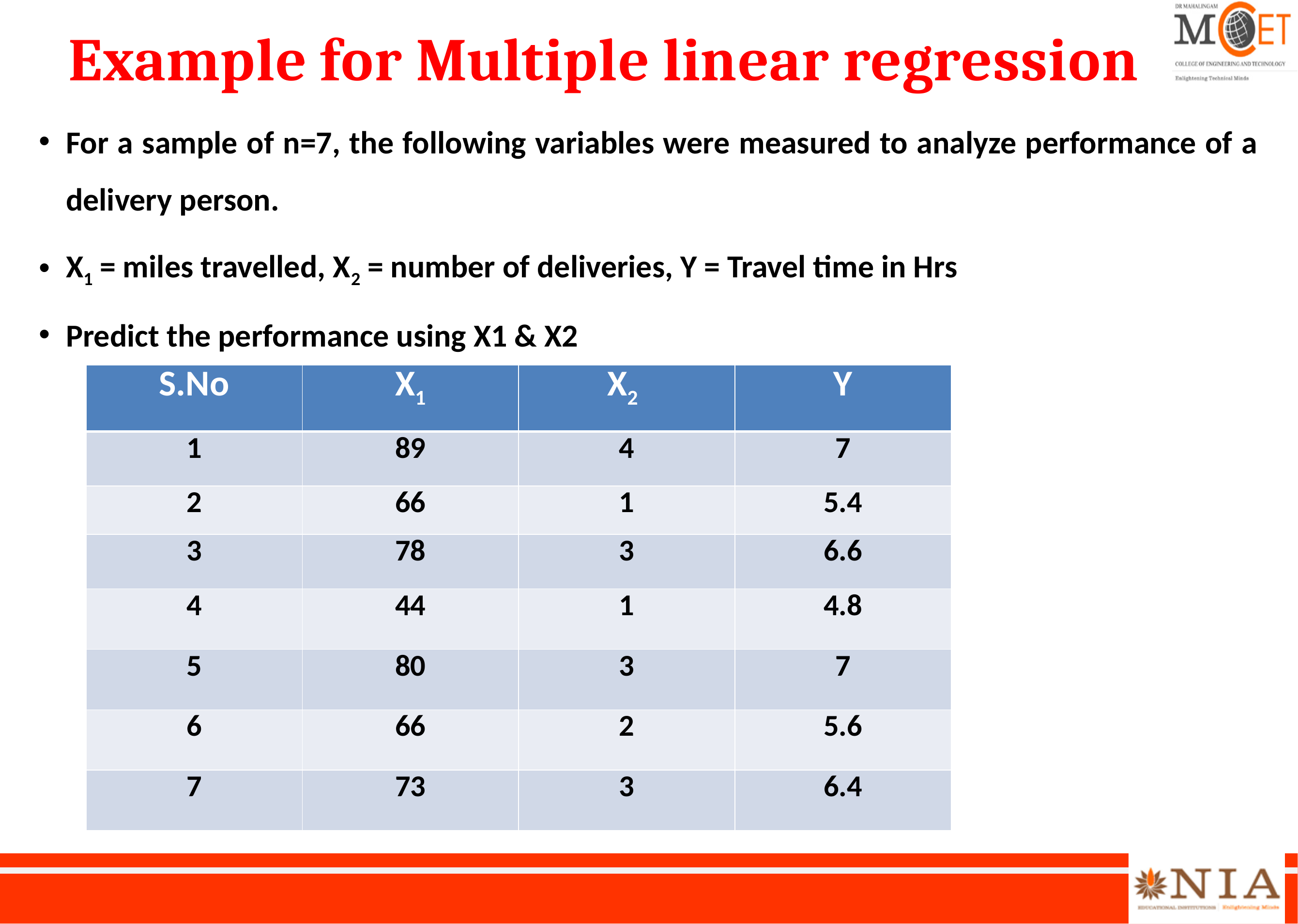

# Example for Multiple linear regression
For a sample of n=7, the following variables were measured to analyze performance of a delivery person.
X1 = miles travelled, X2 = number of deliveries, Y = Travel time in Hrs
Predict the performance using X1 & X2

| S.No | X1 | X2 | Y |
| --- | --- | --- | --- |
| 1 | 89 | 4 | 7 |
| 2 | 66 | 1 | 5.4 |
| 3 | 78 | 3 | 6.6 |
| 4 | 44 | 1 | 4.8 |
| 5 | 80 | 3 | 7 |
| 6 | 66 | 2 | 5.6 |
| 7 | 73 | 3 | 6.4 |